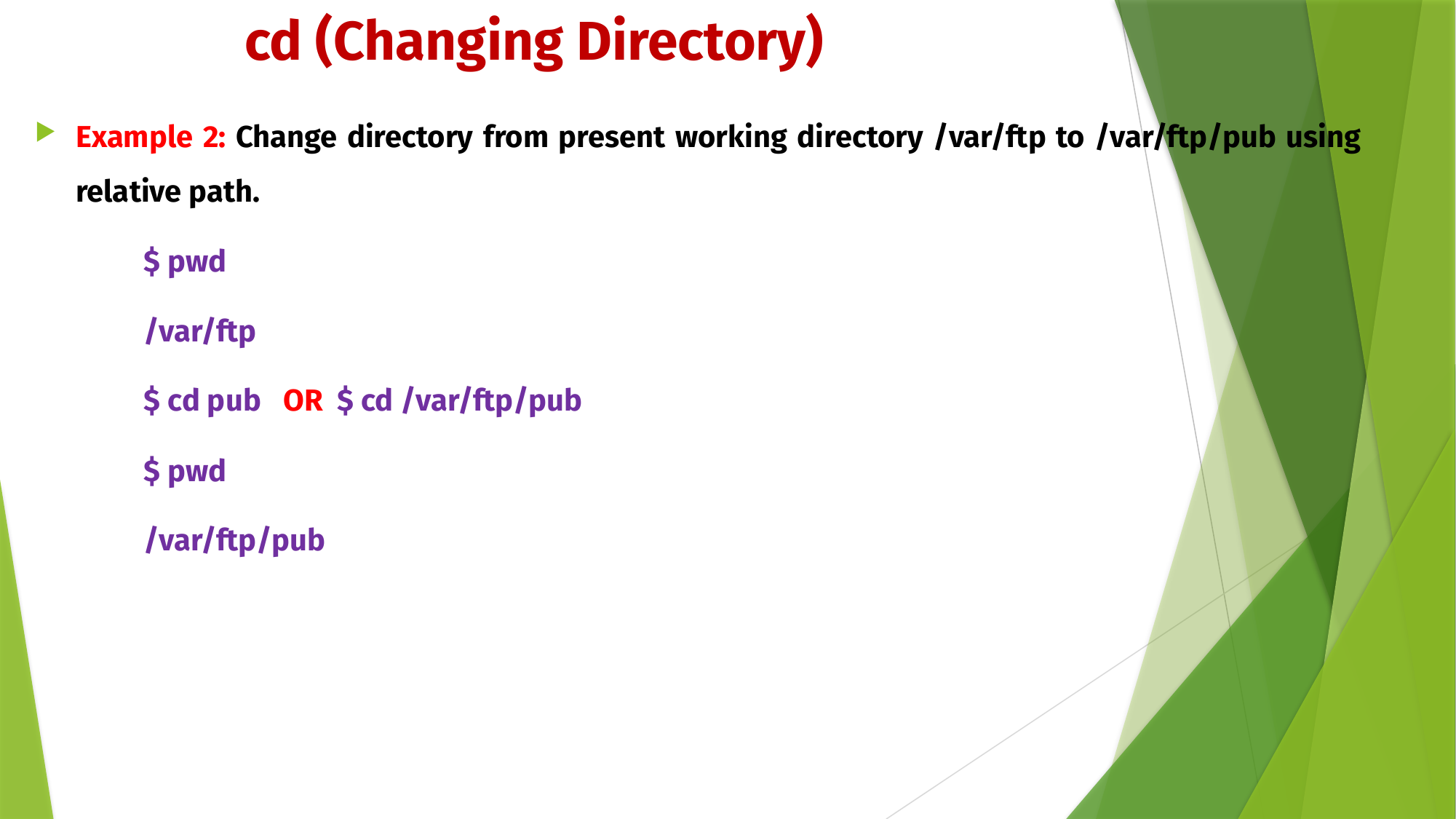

# cd (Changing Directory)
Example 2: Change directory from present working directory /var/ftp to /var/ftp/pub using relative path.
	$ pwd
	/var/ftp
	$ cd pub   OR  $ cd /var/ftp/pub
	$ pwd
	/var/ftp/pub